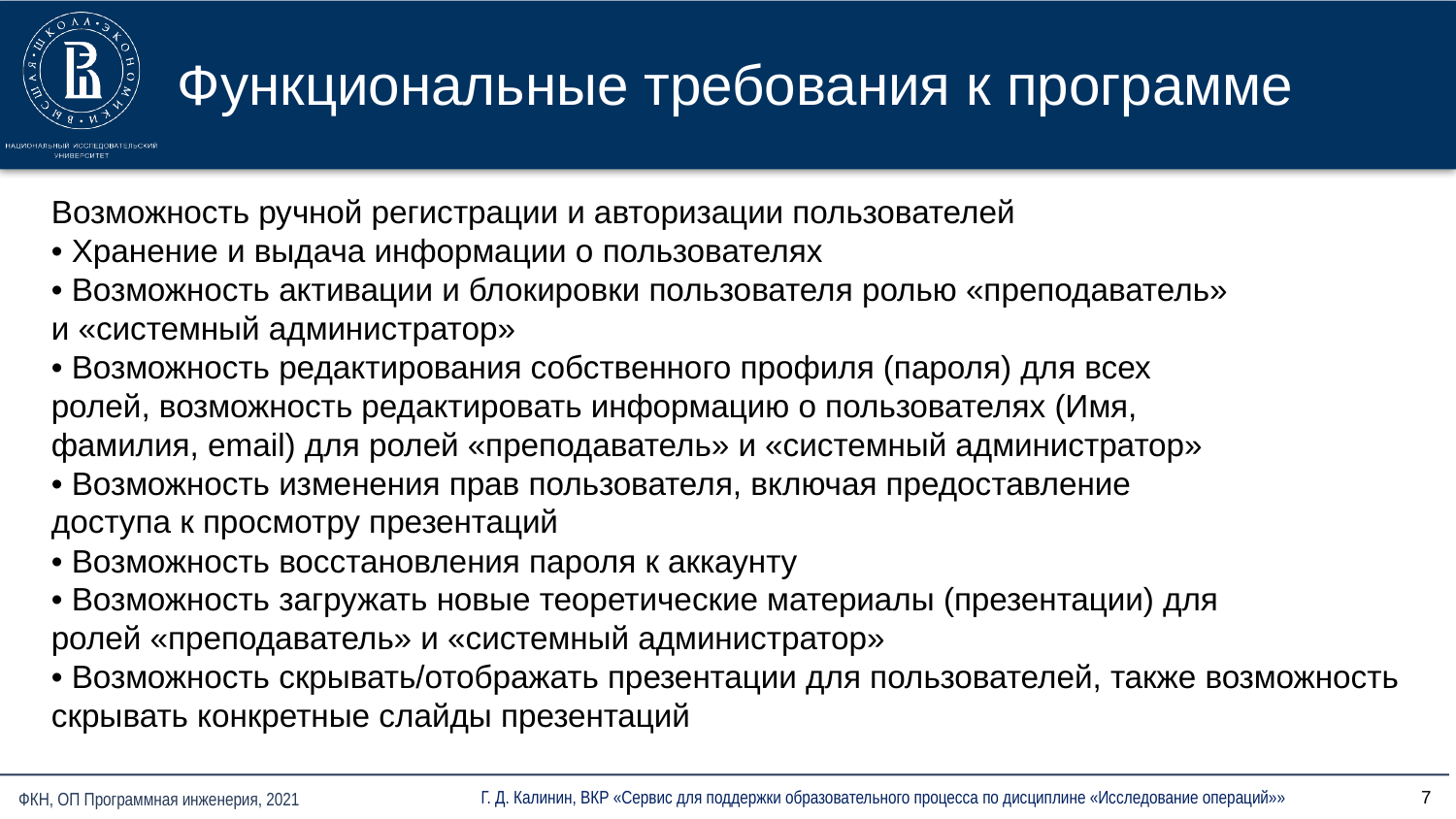

Функциональные требования к программе
Возможность ручной регистрации и авторизации пользователей
• Хранение и выдача информации о пользователях
• Возможность активации и блокировки пользователя ролью «преподаватель»
и «системный администратор»
• Возможность редактирования собственного профиля (пароля) для всех
ролей, возможность редактировать информацию о пользователях (Имя,
фамилия, email) для ролей «преподаватель» и «системный администратор»
• Возможность изменения прав пользователя, включая предоставление
доступа к просмотру презентаций
• Возможность восстановления пароля к аккаунту
• Возможность загружать новые теоретические материалы (презентации) для
ролей «преподаватель» и «системный администратор»
• Возможность скрывать/отображать презентации для пользователей, также возможность скрывать конкретные слайды презентаций
7
Г. Д. Калинин, ВКР «Сервис для поддержки образовательного процесса по дисциплине «Исследование операций»»